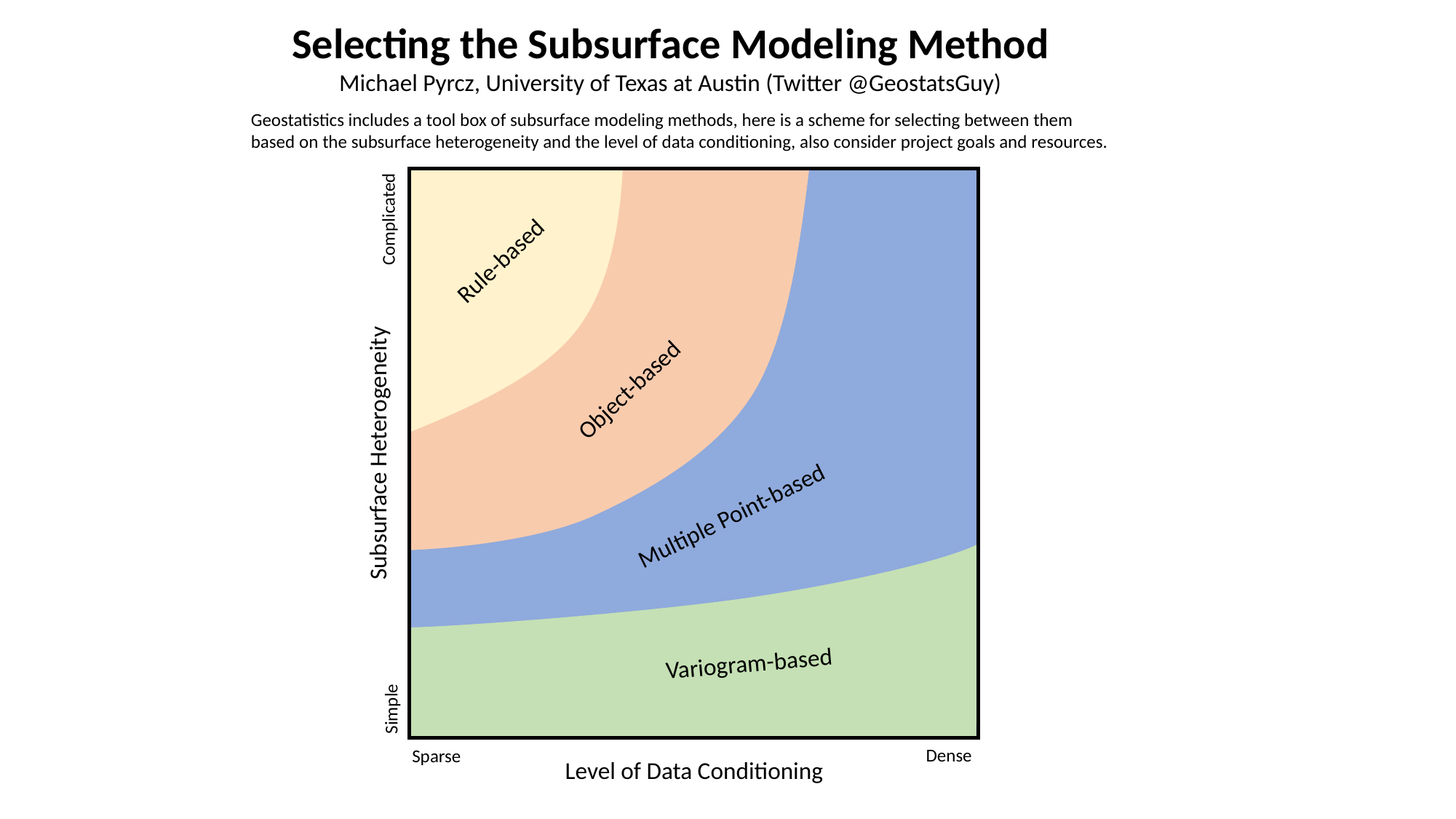

Selecting the Subsurface Modeling Method
Michael Pyrcz, University of Texas at Austin (Twitter @GeostatsGuy)
Geostatistics includes a tool box of subsurface modeling methods, here is a scheme for selecting between them
based on the subsurface heterogeneity and the level of data conditioning, also consider project goals and resources.

Complicated
Rule-based
Object-based
Subsurface Heterogeneity
Multiple Point-based

Variogram-based
Simple
Dense
Sparse
Level of Data Conditioning